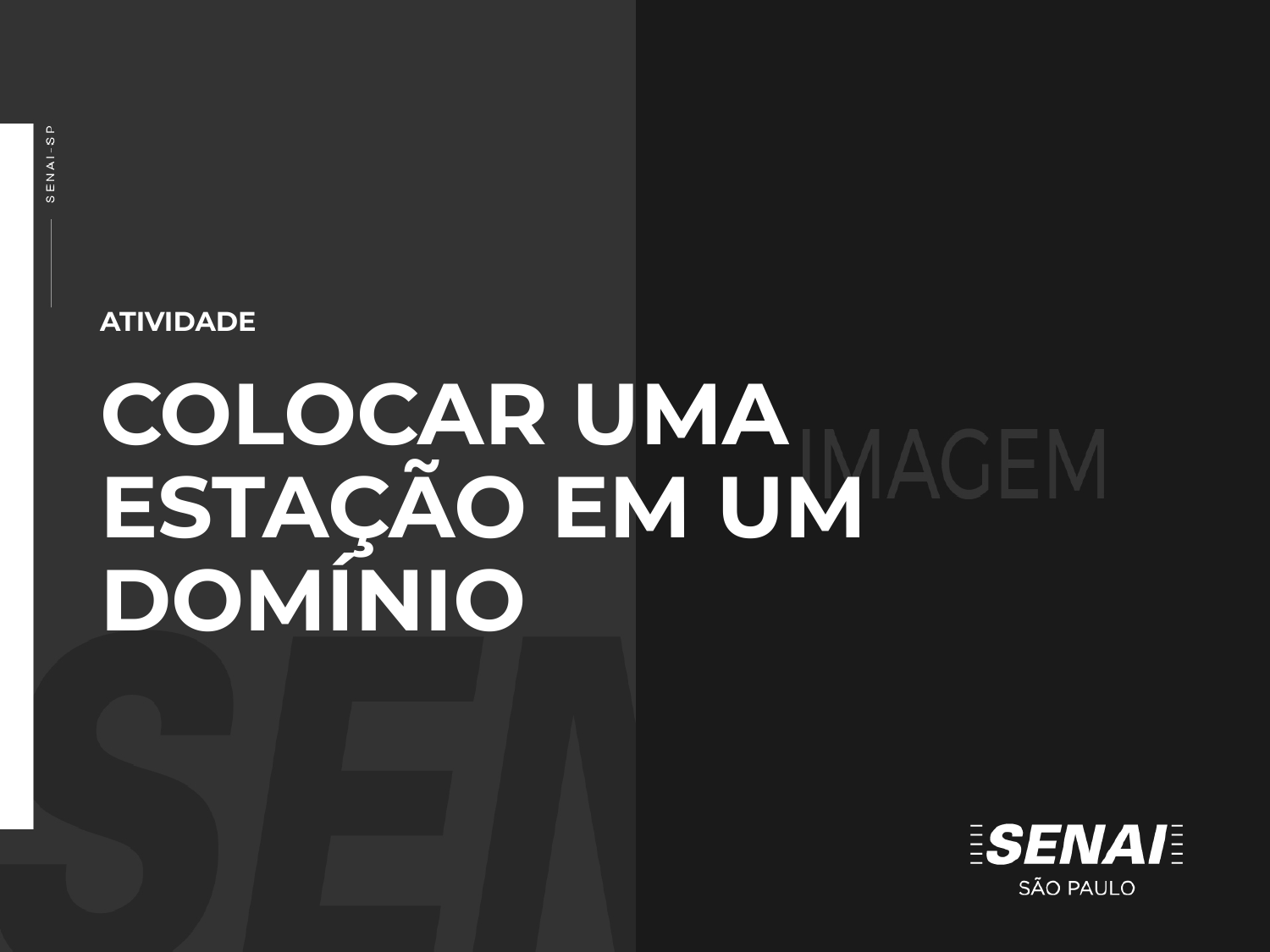

ATIVIDADE
COLOCAR UMA ESTAÇÃO EM UM DOMÍNIO